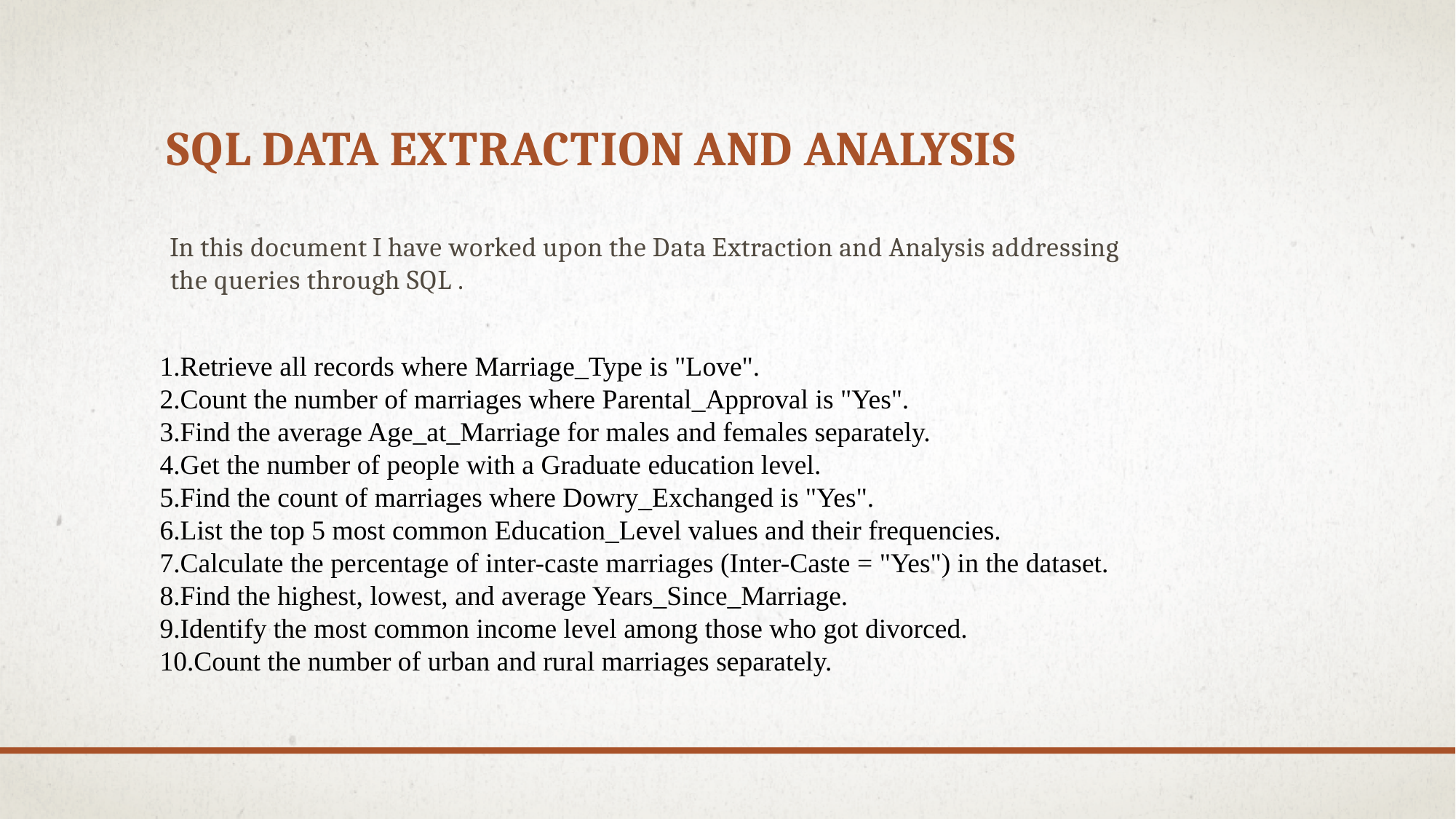

# SQL data extraction and analysis
In this document I have worked upon the Data Extraction and Analysis addressing
the queries through SQL .
Retrieve all records where Marriage_Type is "Love".
Count the number of marriages where Parental_Approval is "Yes".
Find the average Age_at_Marriage for males and females separately.
Get the number of people with a Graduate education level.
Find the count of marriages where Dowry_Exchanged is "Yes".
List the top 5 most common Education_Level values and their frequencies.
Calculate the percentage of inter-caste marriages (Inter-Caste = "Yes") in the dataset.
Find the highest, lowest, and average Years_Since_Marriage.
Identify the most common income level among those who got divorced.
Count the number of urban and rural marriages separately.